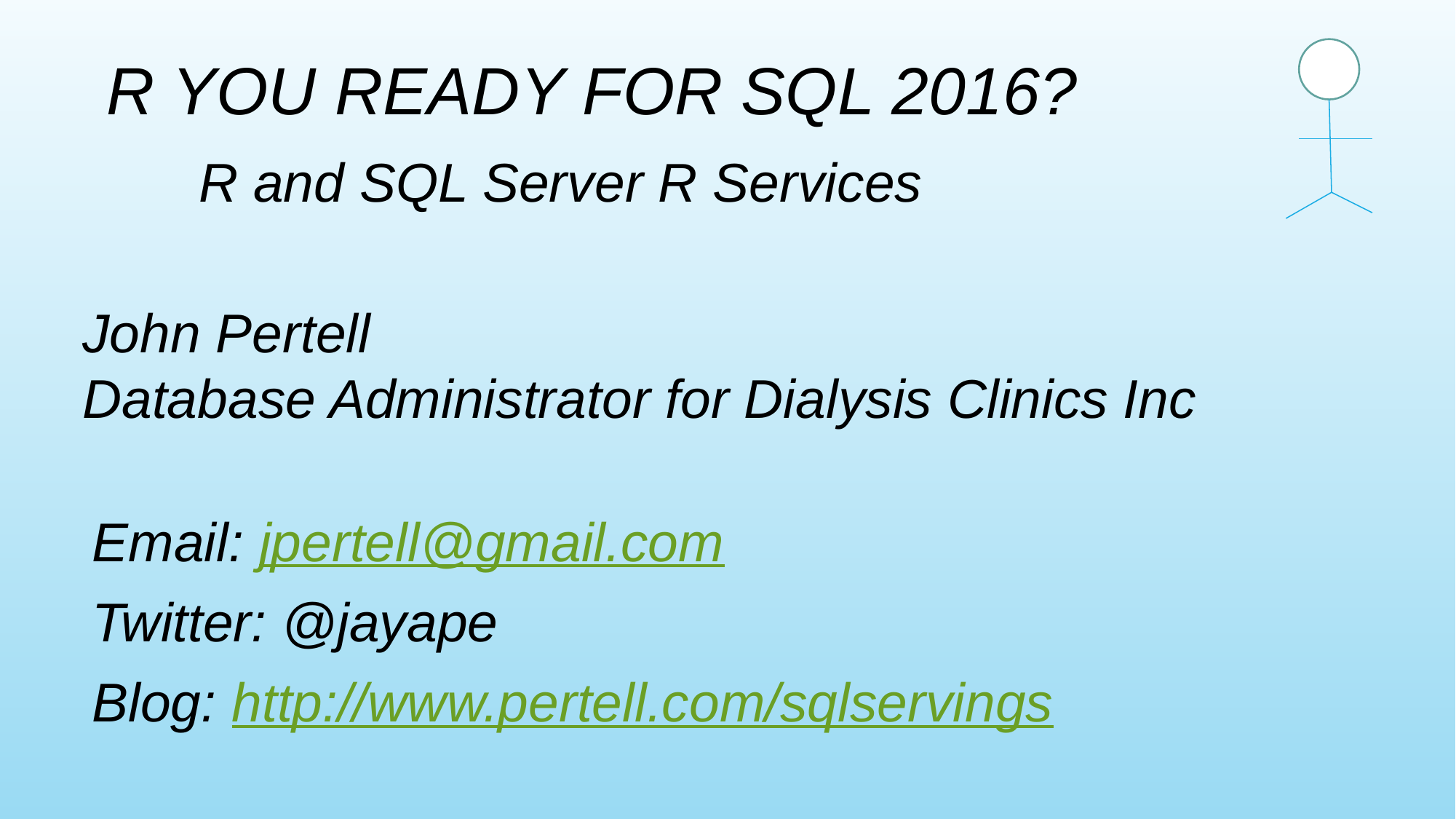

R YOU READY FOR SQL 2016?
R and SQL Server R Services
John Pertell
Database Administrator for Dialysis Clinics Inc
Email: jpertell@gmail.com
Twitter: @jayape
Blog: http://www.pertell.com/sqlservings